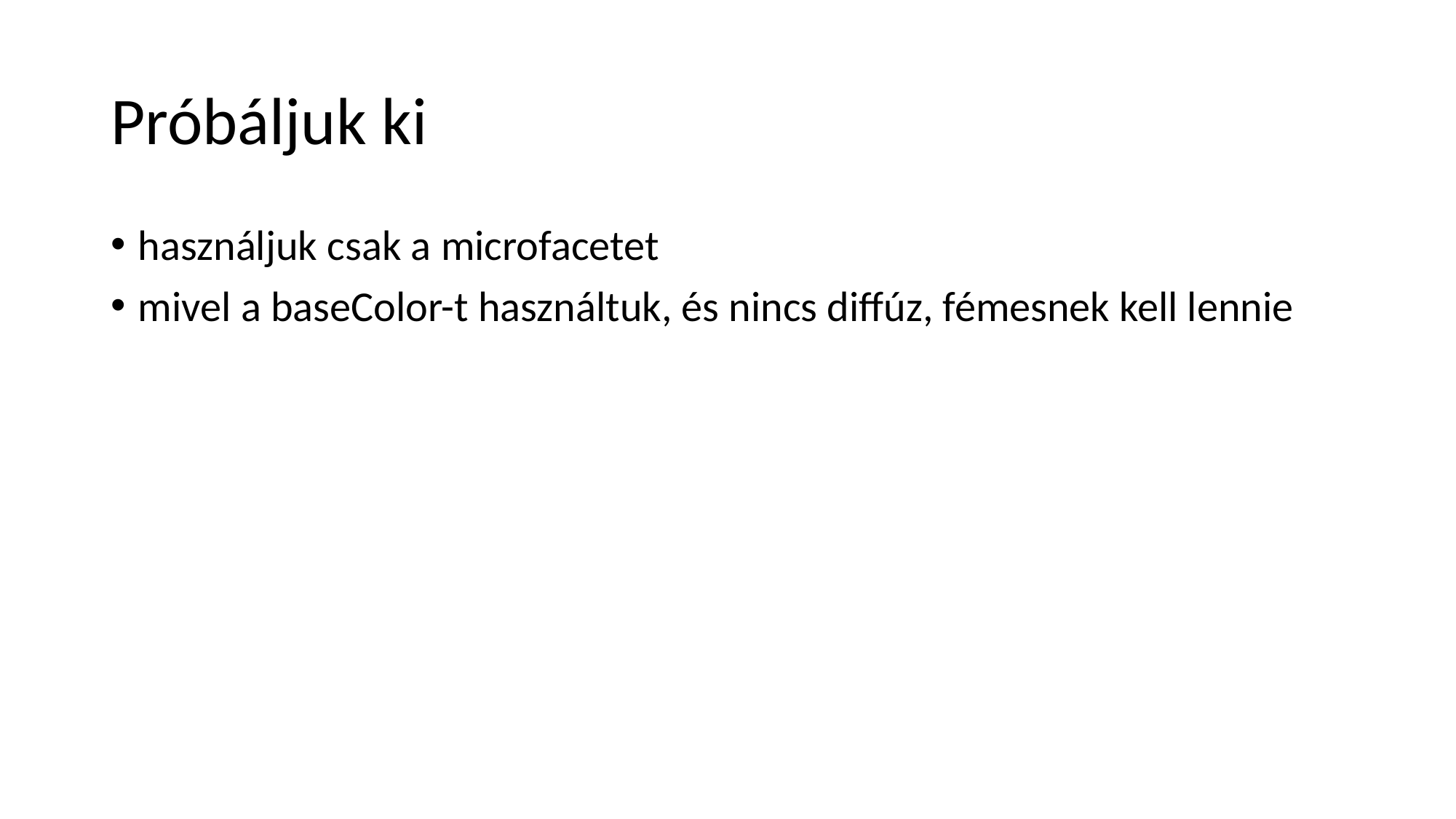

# Próbáljuk ki
használjuk csak a microfacetet
mivel a baseColor-t használtuk, és nincs diffúz, fémesnek kell lennie